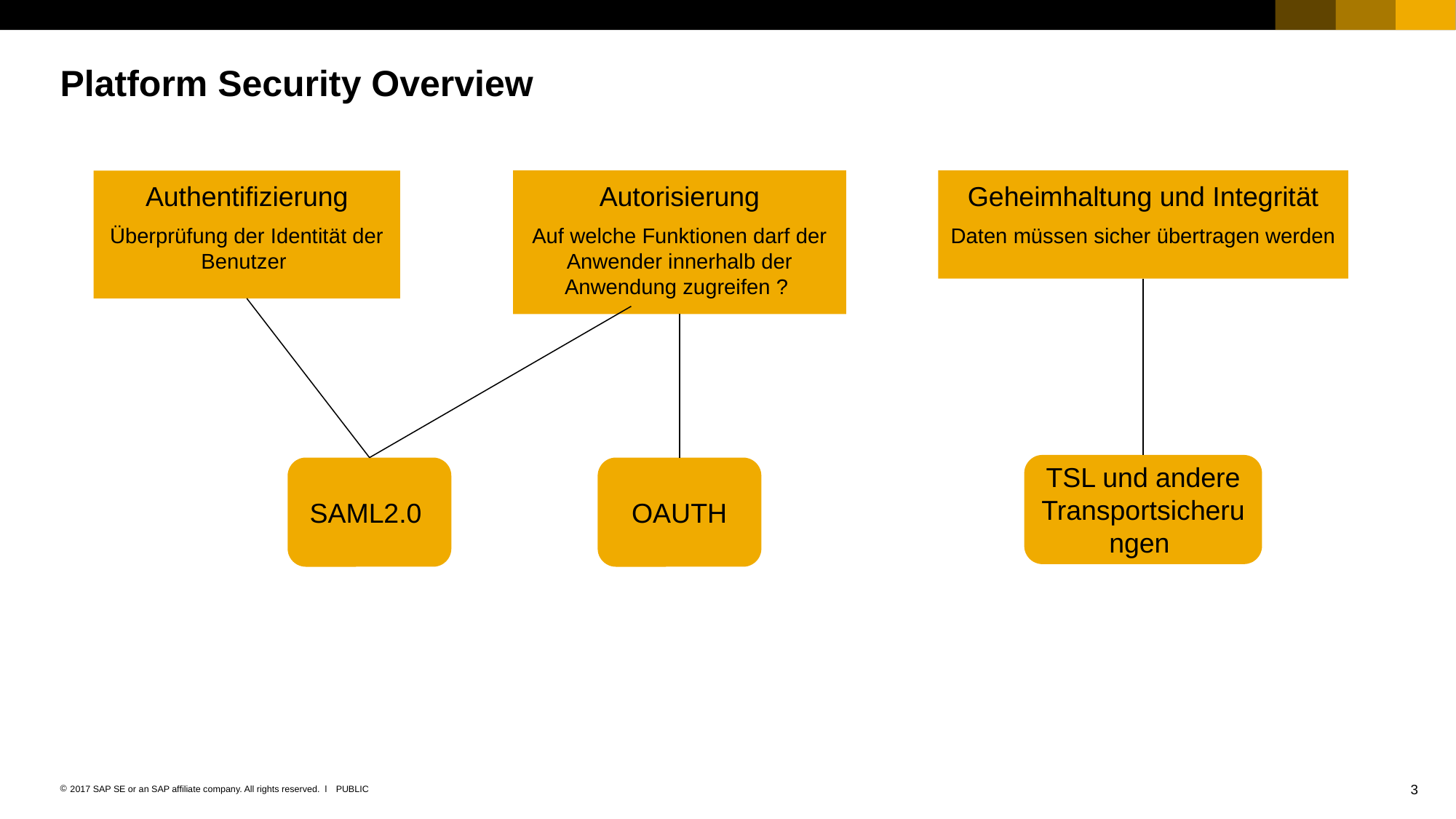

# Platform Security Overview
Authentifizierung
Überprüfung der Identität der Benutzer
Autorisierung
Auf welche Funktionen darf der Anwender innerhalb der Anwendung zugreifen ?
Geheimhaltung und Integrität
Daten müssen sicher übertragen werden
TSL und andere Transportsicherungen
SAML2.0
OAUTH